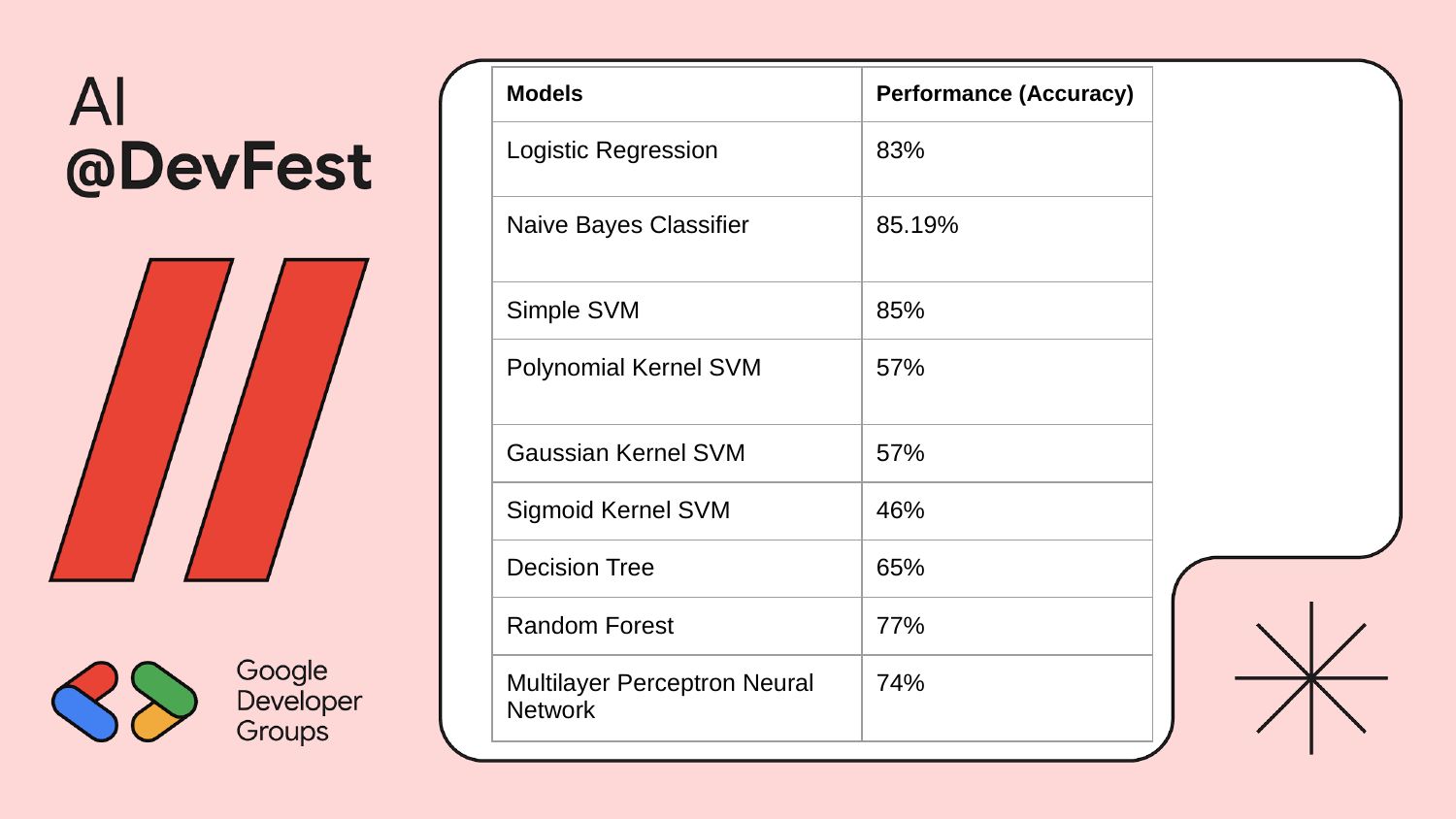

| Models | Performance (Accuracy) |
| --- | --- |
| Logistic Regression | 83% |
| Naive Bayes Classifier | 85.19% |
| Simple SVM | 85% |
| Polynomial Kernel SVM | 57% |
| Gaussian Kernel SVM | 57% |
| Sigmoid Kernel SVM | 46% |
| Decision Tree | 65% |
| Random Forest | 77% |
| Multilayer Perceptron Neural Network | 74% |